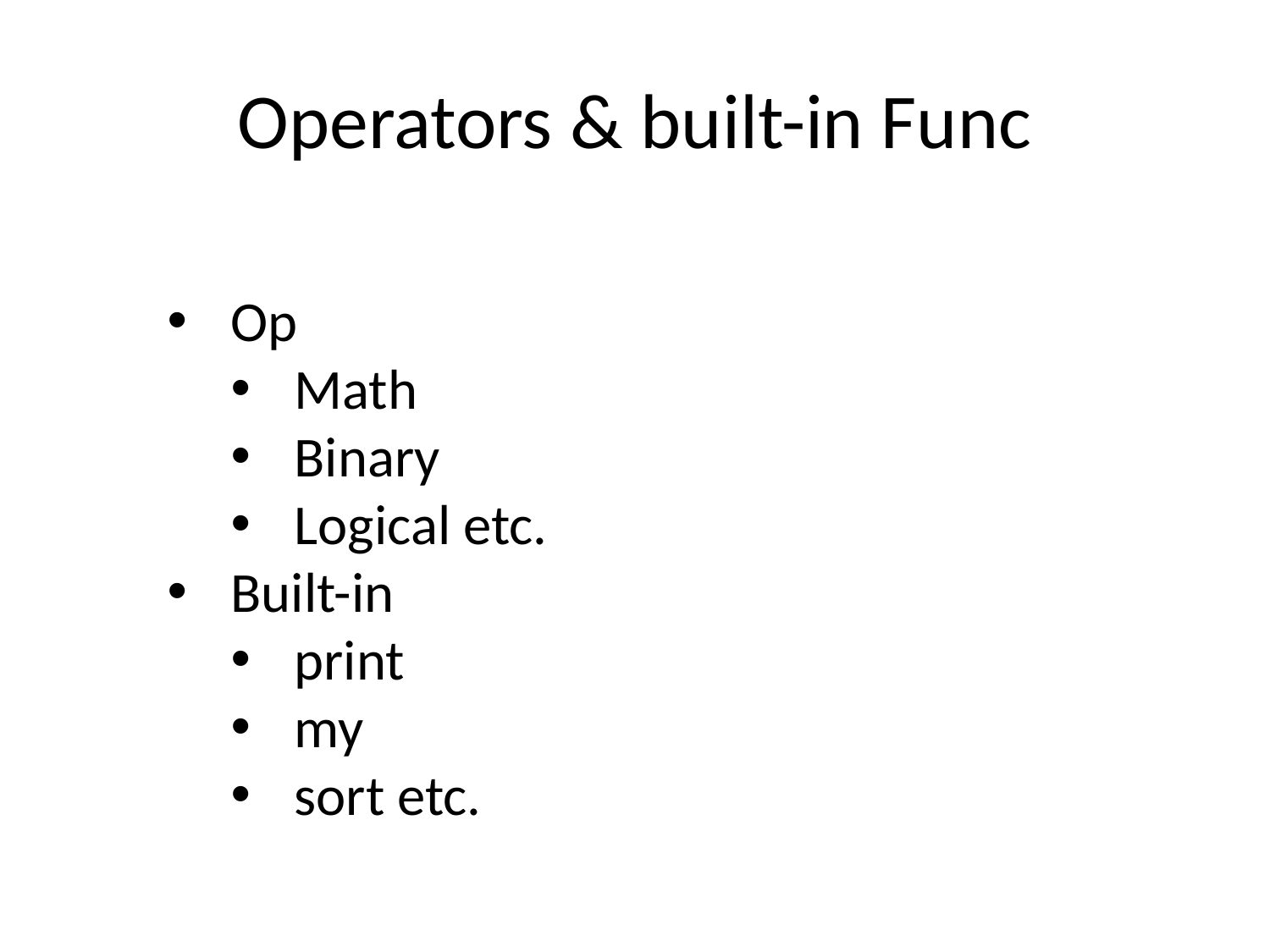

Operators & built-in Func
Op
Math
Binary
Logical etc.
Built-in
print
my
sort etc.